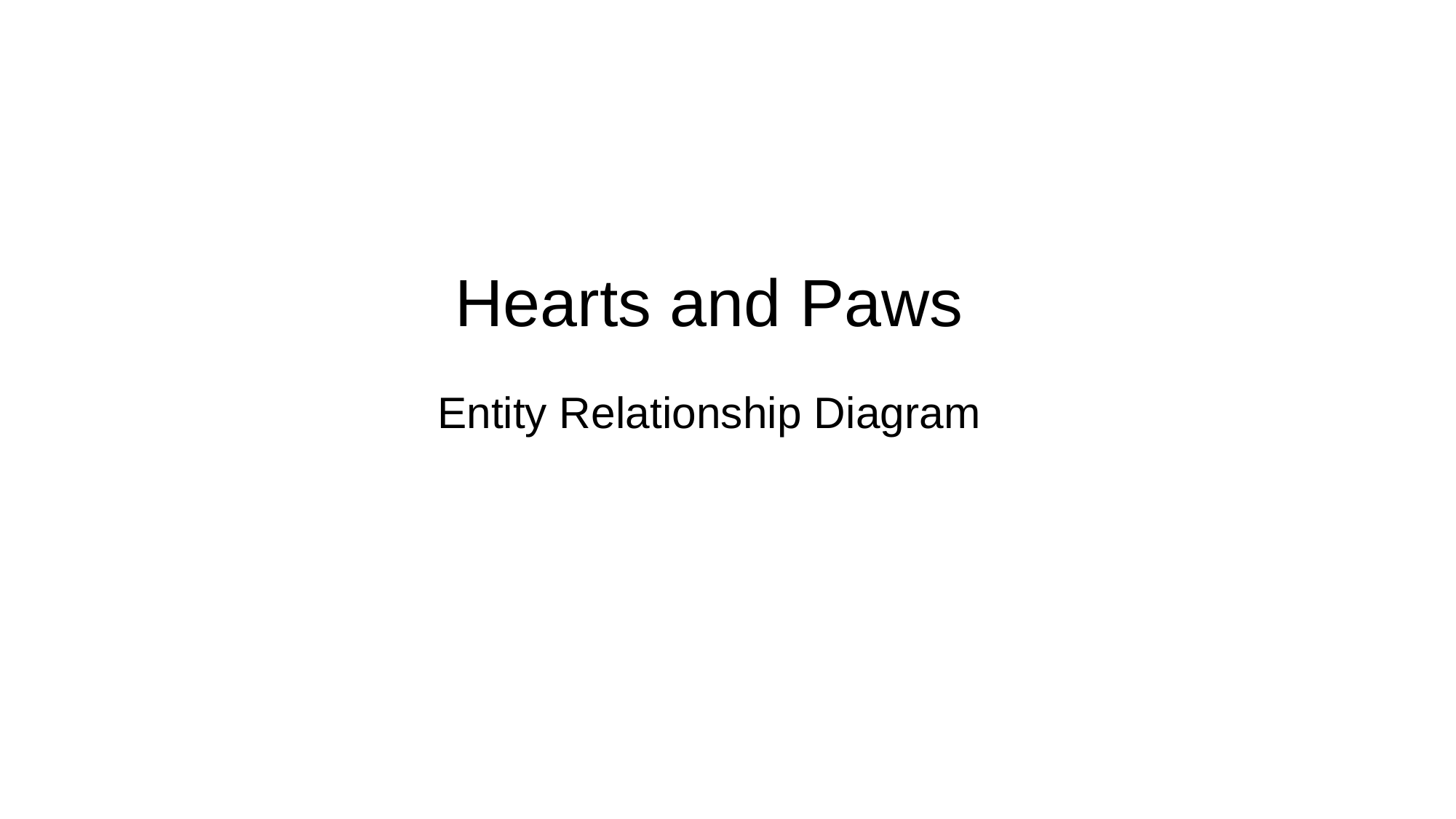

# Hearts and Paws
Entity Relationship Diagram